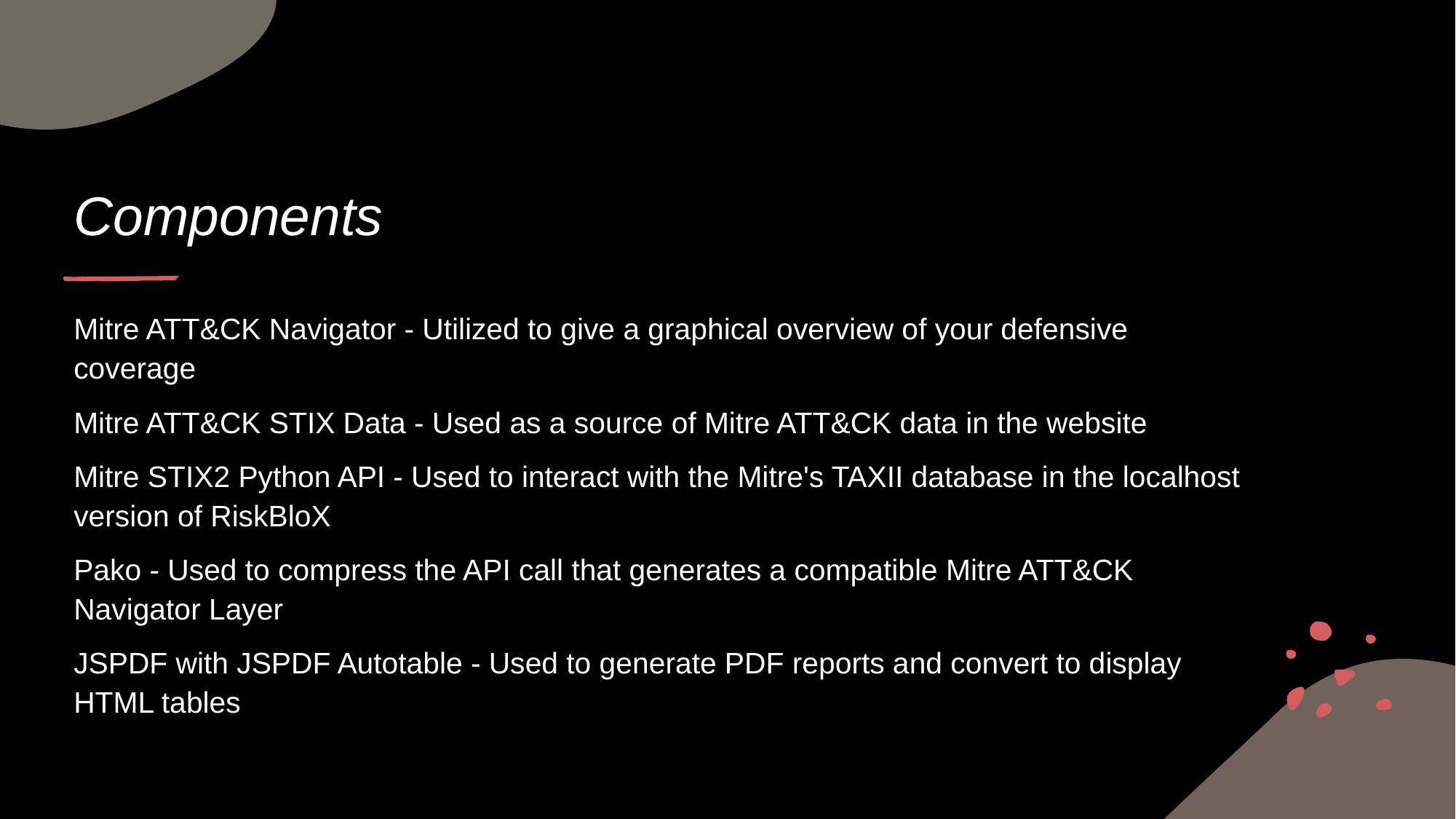

# Components
Mitre ATT&CK Navigator - Utilized to give a graphical overview of your defensive coverage
Mitre ATT&CK STIX Data - Used as a source of Mitre ATT&CK data in the website
Mitre STIX2 Python API - Used to interact with the Mitre's TAXII database in the localhost version of RiskBloX
Pako - Used to compress the API call that generates a compatible Mitre ATT&CK Navigator Layer
JSPDF with JSPDF Autotable - Used to generate PDF reports and convert to display HTML tables